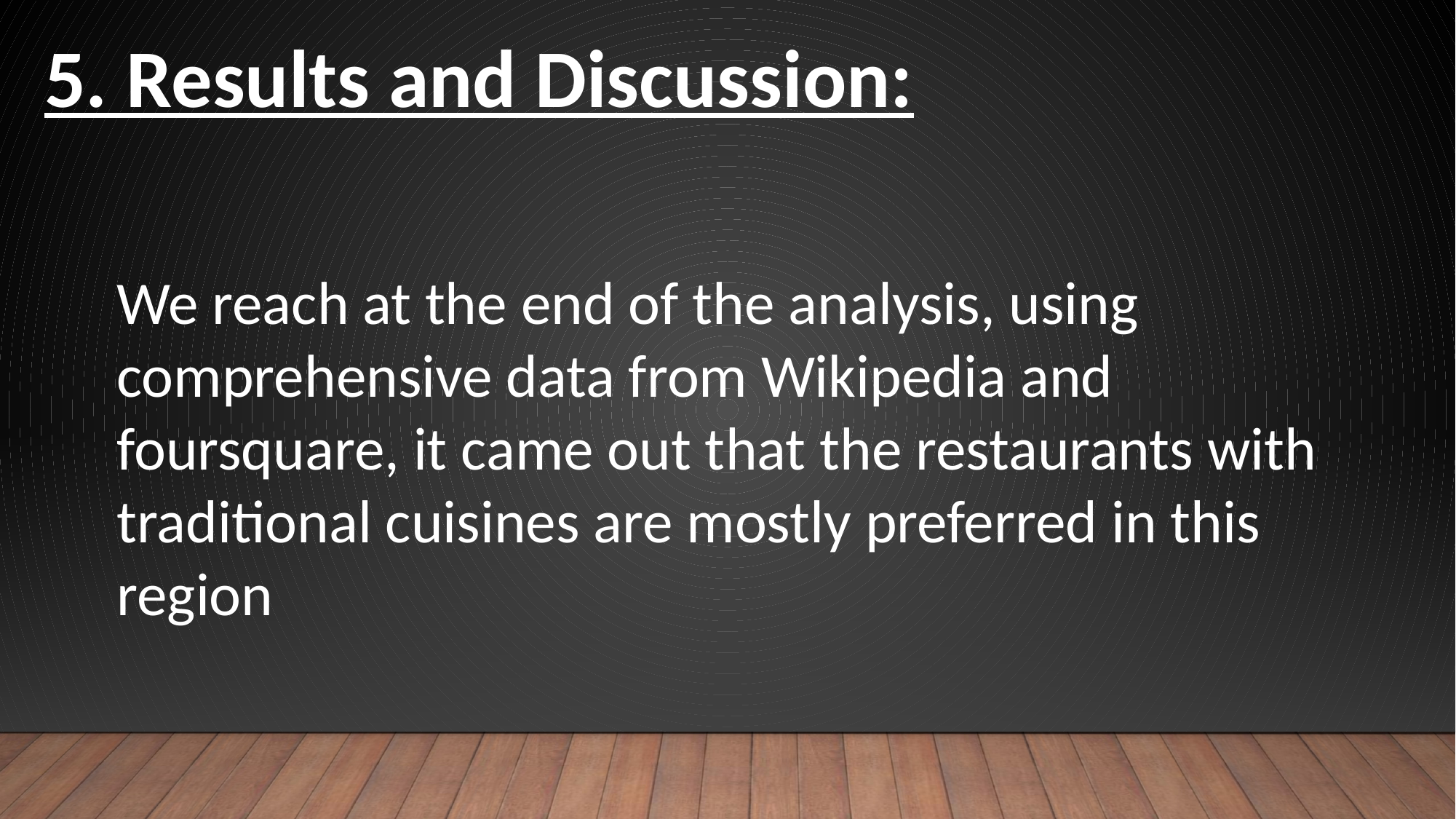

5. Results and Discussion:
We reach at the end of the analysis, using comprehensive data from Wikipedia and foursquare, it came out that the restaurants with traditional cuisines are mostly preferred in this region